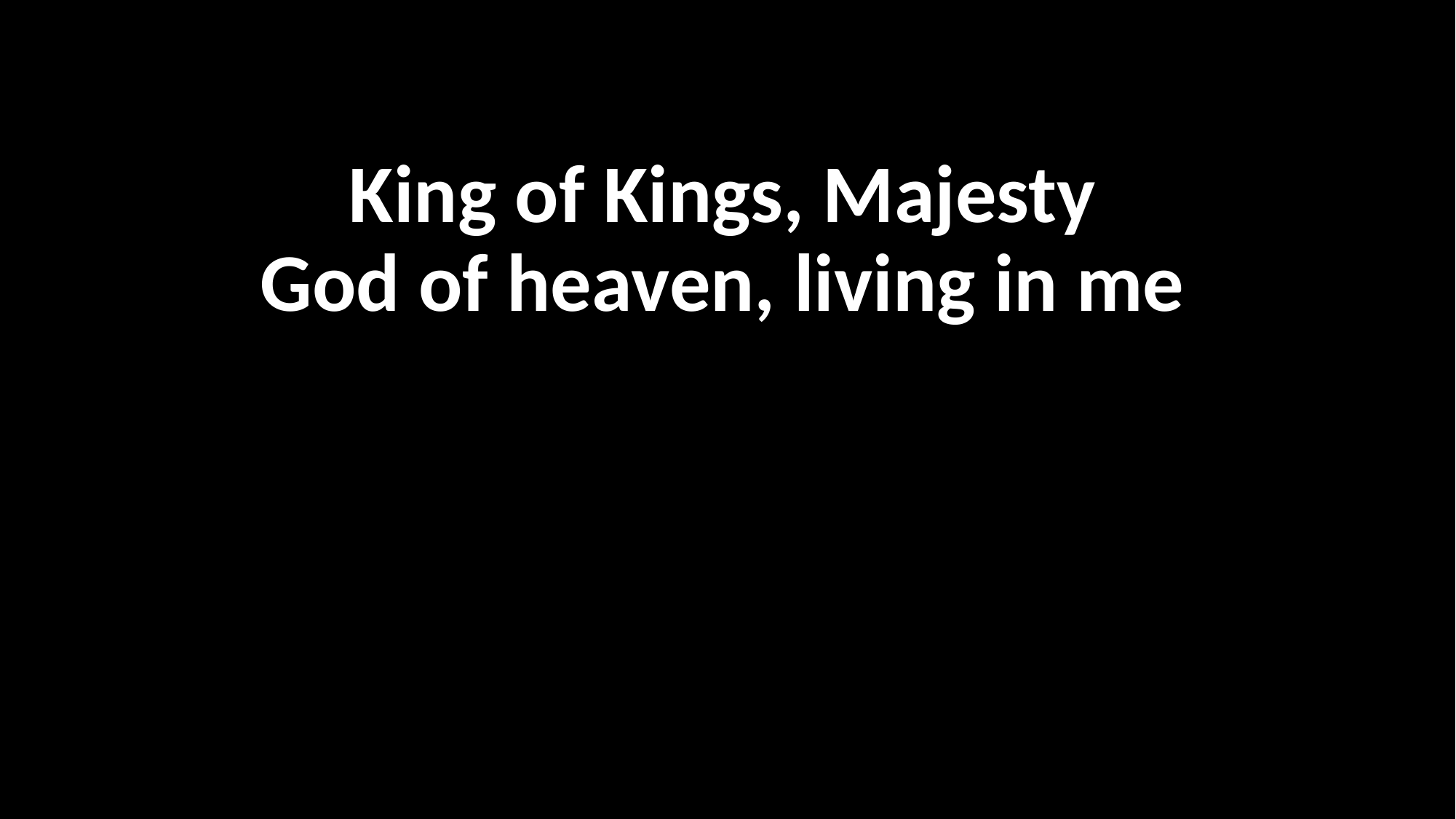

King of Kings, Majesty
God of heaven, living in me